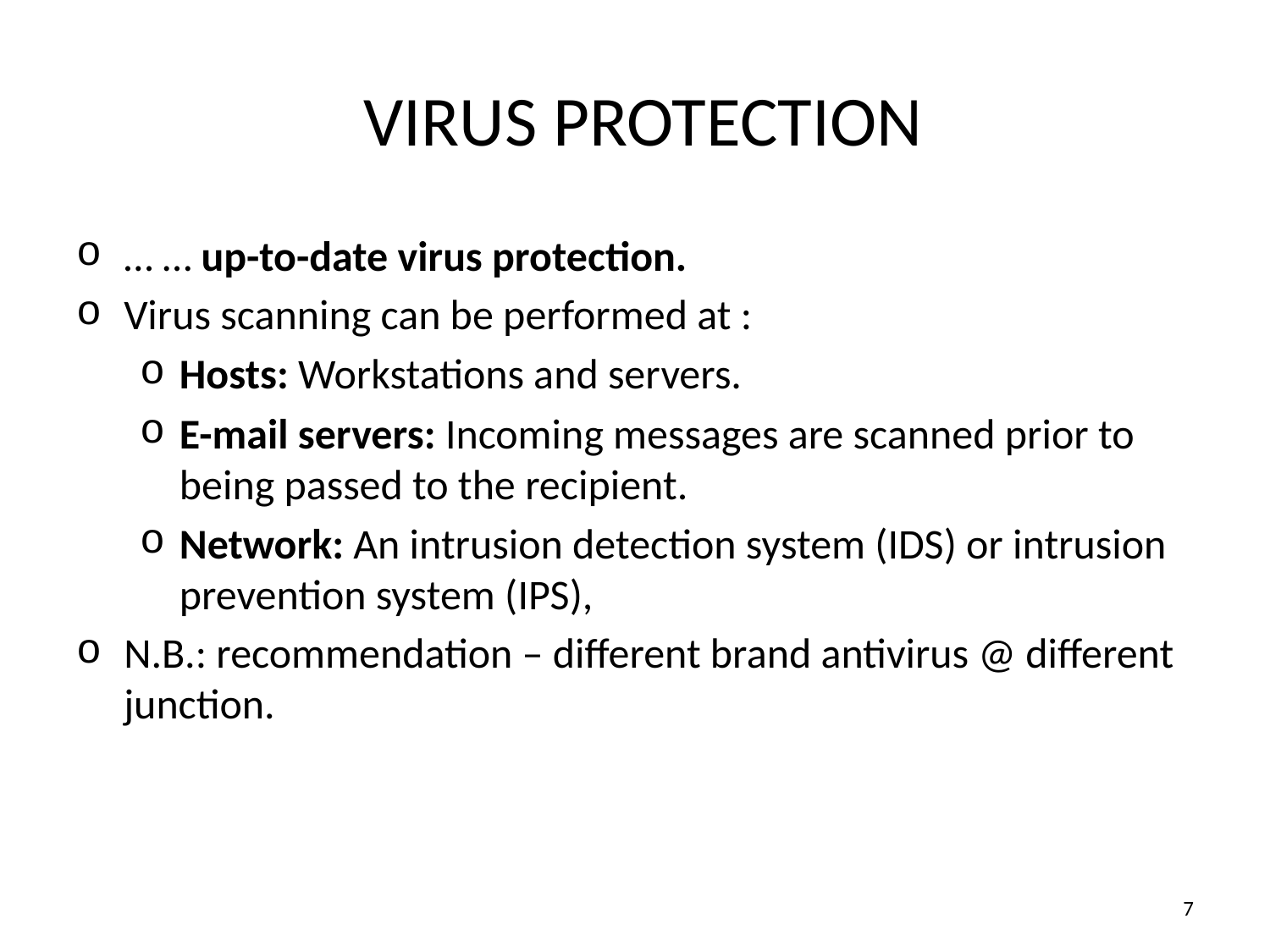

# Virus protection
… … up-to-date virus protection.
Virus scanning can be performed at :
Hosts: Workstations and servers.
E-mail servers: Incoming messages are scanned prior to being passed to the recipient.
Network: An intrusion detection system (IDS) or intrusion prevention system (IPS),
N.B.: recommendation – different brand antivirus @ different junction.
7